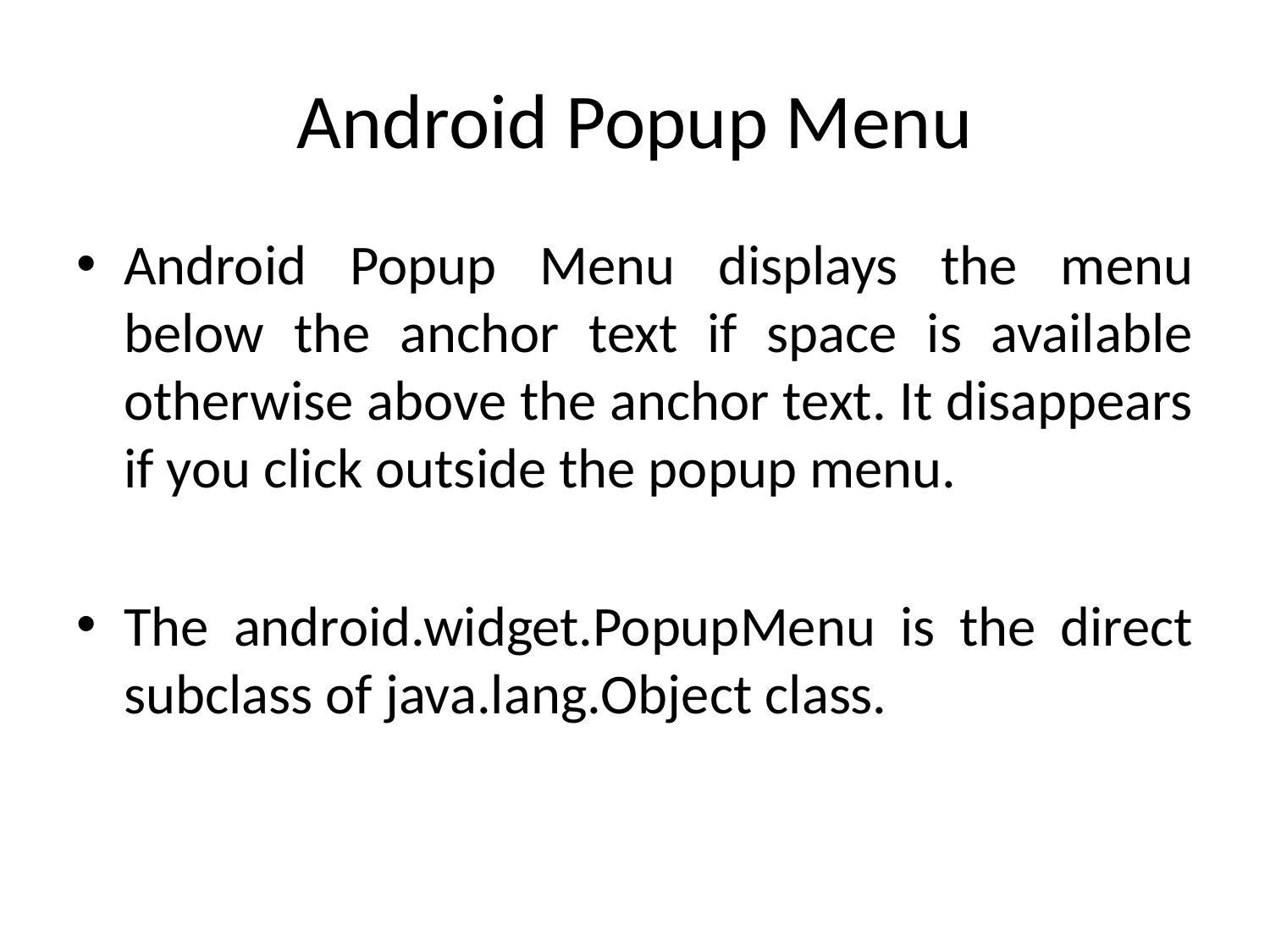

# Android Popup Menu
Android Popup Menu displays the menu below the anchor text if space is available otherwise above the anchor text. It disappears if you click outside the popup menu.

The android.widget.PopupMenu is the direct subclass of java.lang.Object class.